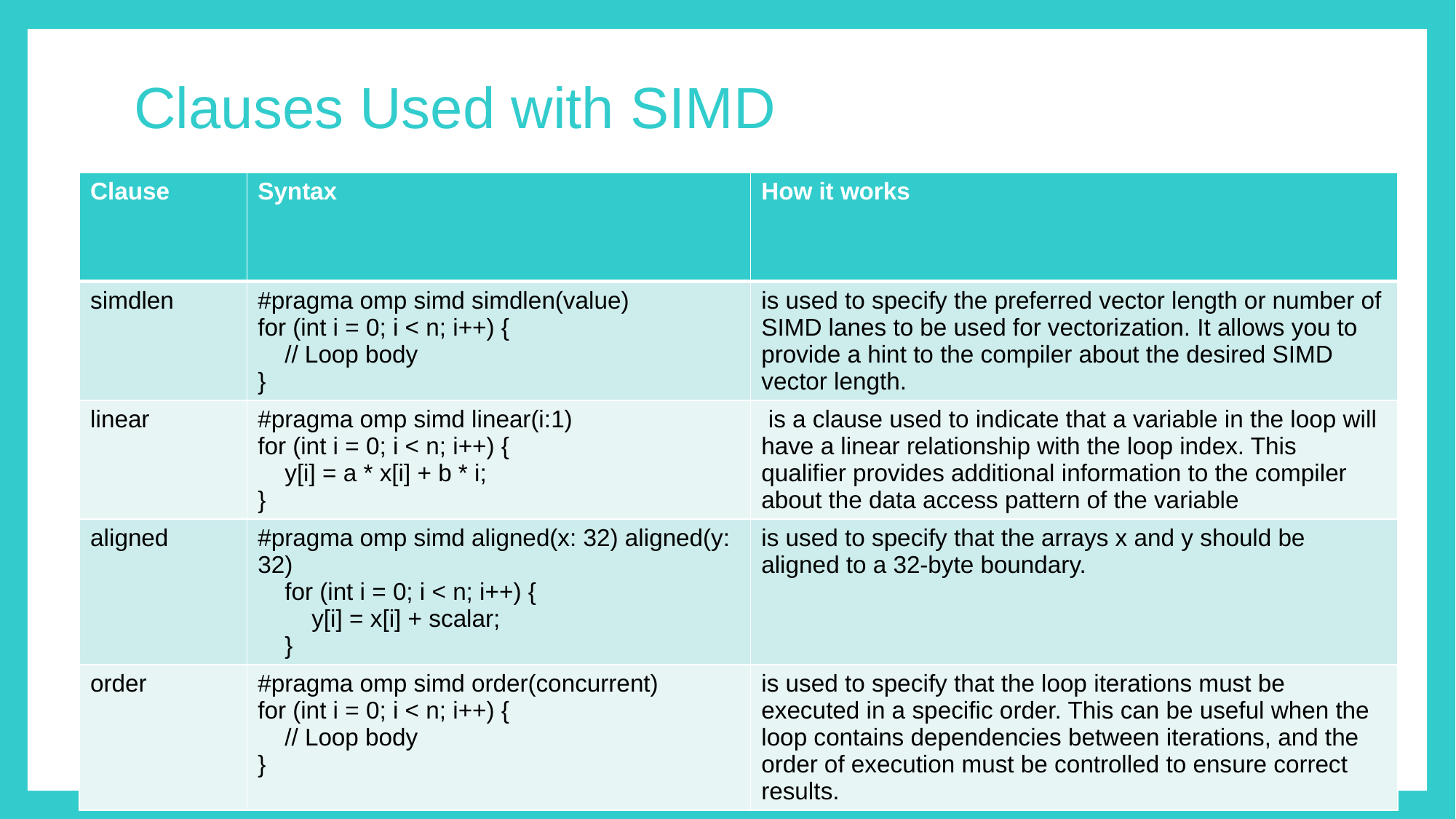

# Clauses Used with SIMD
| Clause | Syntax | How it works |
| --- | --- | --- |
| simdlen | #pragma omp simd simdlen(value) for (int i = 0; i < n; i++) {     // Loop body } | is used to specify the preferred vector length or number of SIMD lanes to be used for vectorization. It allows you to provide a hint to the compiler about the desired SIMD vector length. |
| linear | #pragma omp simd linear(i:1) for (int i = 0; i < n; i++) {     y[i] = a \* x[i] + b \* i; } | is a clause used to indicate that a variable in the loop will have a linear relationship with the loop index. This qualifier provides additional information to the compiler about the data access pattern of the variable |
| aligned | #pragma omp simd aligned(x: 32) aligned(y: 32) for (int i = 0; i < n; i++) { y[i] = x[i] + scalar; } | is used to specify that the arrays x and y should be aligned to a 32-byte boundary. |
| order | #pragma omp simd order(concurrent) for (int i = 0; i < n; i++) { // Loop body } | is used to specify that the loop iterations must be executed in a specific order. This can be useful when the loop contains dependencies between iterations, and the order of execution must be controlled to ensure correct results. |